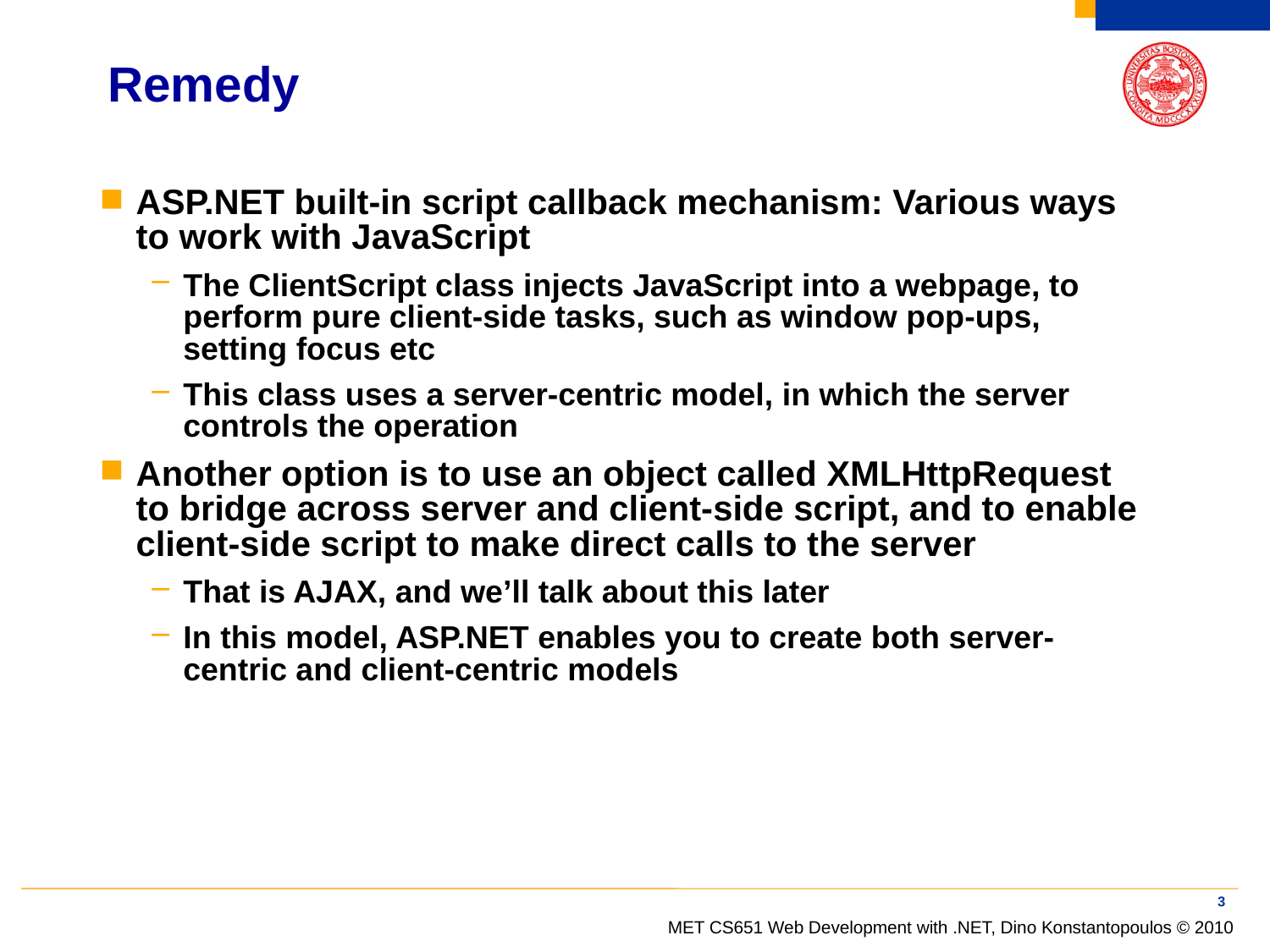

# Remedy
ASP.NET built-in script callback mechanism: Various ways to work with JavaScript
The ClientScript class injects JavaScript into a webpage, to perform pure client-side tasks, such as window pop-ups, setting focus etc
This class uses a server-centric model, in which the server controls the operation
Another option is to use an object called XMLHttpRequest to bridge across server and client-side script, and to enable client-side script to make direct calls to the server
That is AJAX, and we’ll talk about this later
In this model, ASP.NET enables you to create both server-centric and client-centric models

3